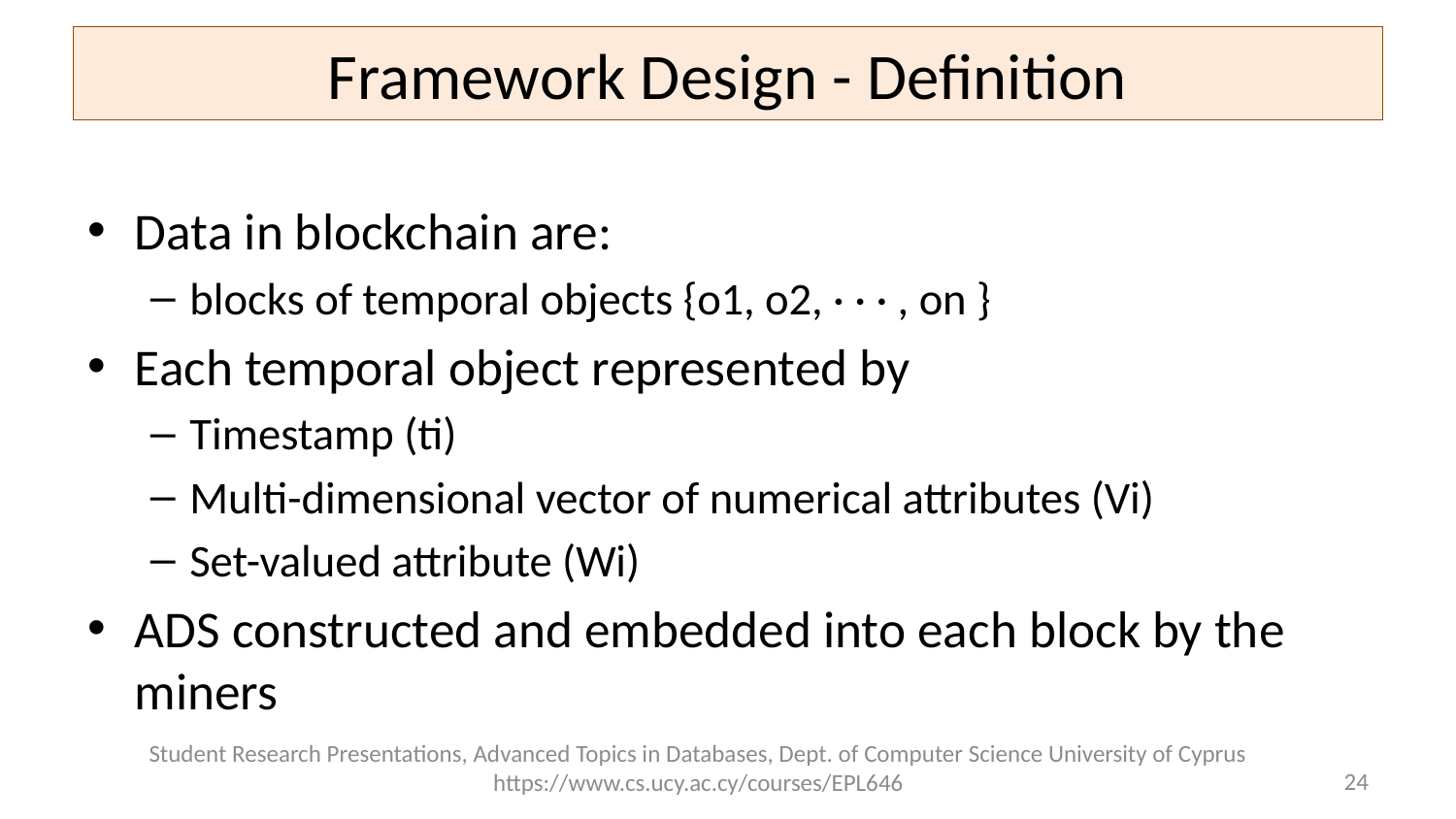

# Framework Design - Definition
Data in blockchain are:
blocks of temporal objects {o1, o2, · · · , on }
Each temporal object represented by
Timestamp (ti)
Multi-dimensional vector of numerical attributes (Vi)
Set-valued attribute (Wi)
ADS constructed and embedded into each block by the miners
Student Research Presentations, Advanced Topics in Databases, Dept. of Computer Science University of Cyprus https://www.cs.ucy.ac.cy/courses/EPL646
24